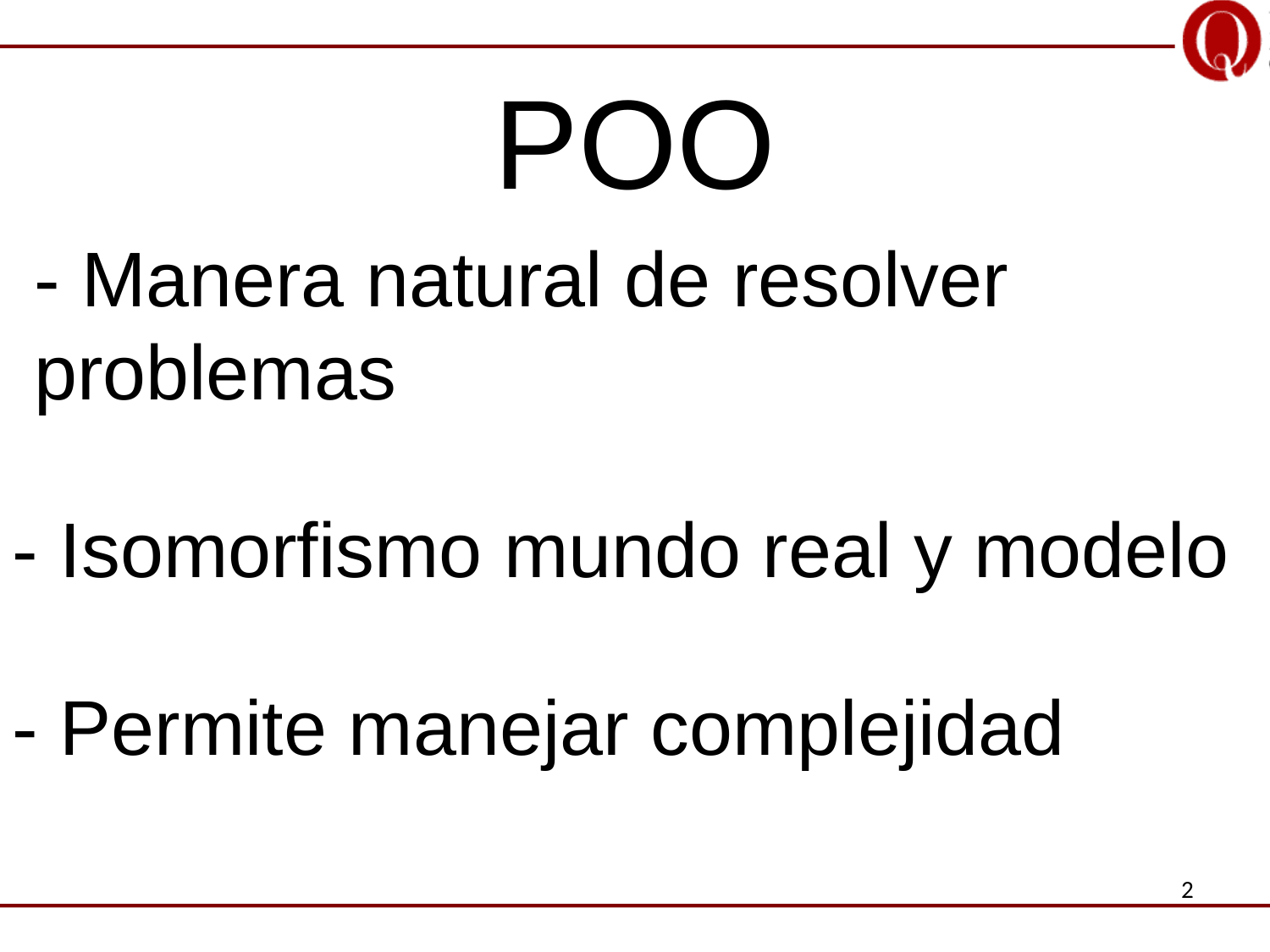

POO
 - Manera natural de resolver
 problemas

- Isomorfismo mundo real y modelo

- Permite manejar complejidad